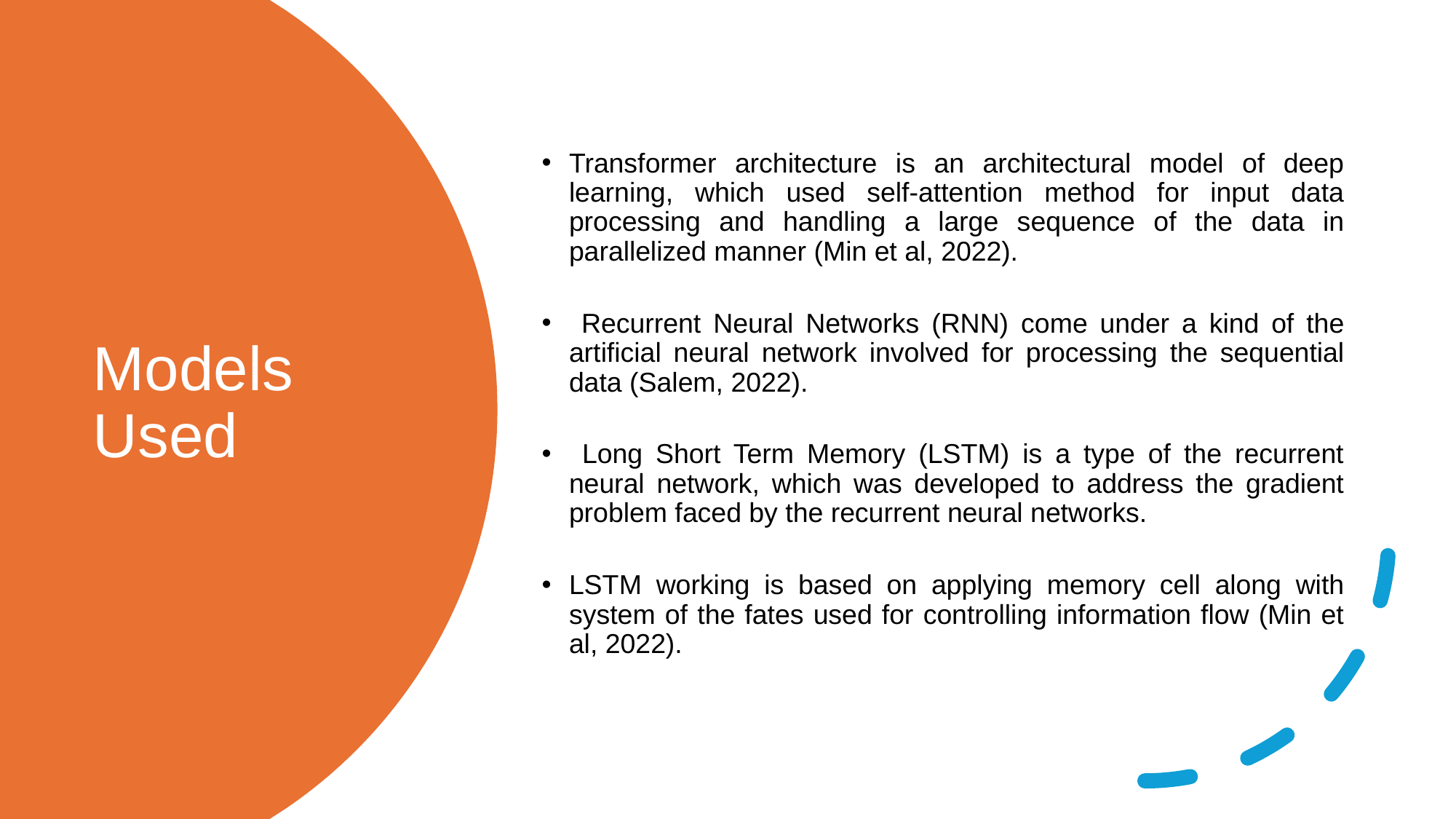

Transformer architecture is an architectural model of deep learning, which used self-attention method for input data processing and handling a large sequence of the data in parallelized manner (Min et al, 2022).
 Recurrent Neural Networks (RNN) come under a kind of the artificial neural network involved for processing the sequential data (Salem, 2022).
 Long Short Term Memory (LSTM) is a type of the recurrent neural network, which was developed to address the gradient problem faced by the recurrent neural networks.
LSTM working is based on applying memory cell along with system of the fates used for controlling information flow (Min et al, 2022).
# Models Used